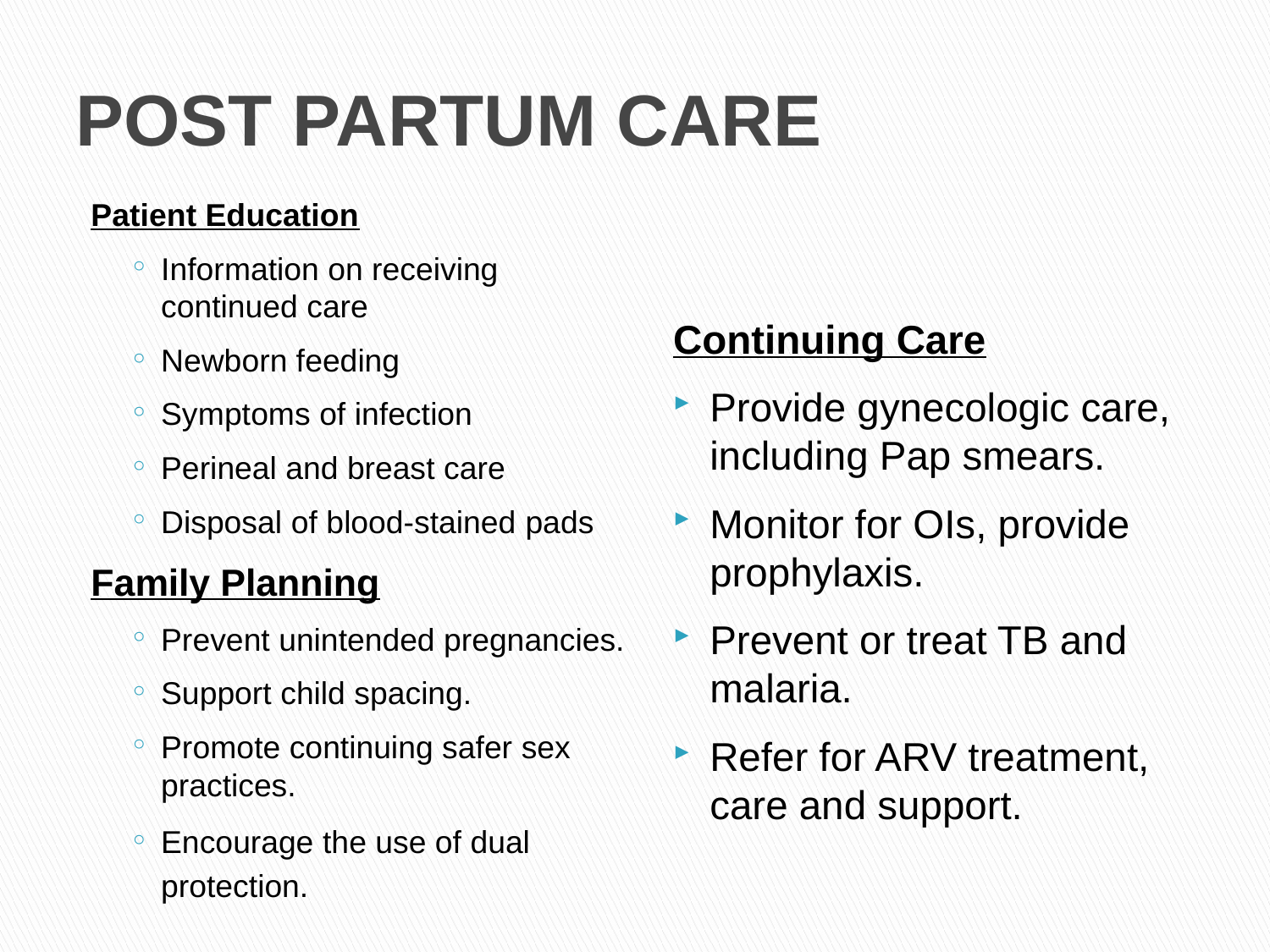

# POST PARTUM CARE

Patient Education
Information on receiving continued care
Newborn feeding
Symptoms of infection
Perineal and breast care
Disposal of blood-stained pads
Family Planning
Prevent unintended pregnancies.
Support child spacing.
Promote continuing safer sex practices.
Encourage the use of dual protection.

Continuing Care
Provide gynecologic care, including Pap smears.
Monitor for OIs, provide prophylaxis.
Prevent or treat TB and malaria.
Refer for ARV treatment, care and support.